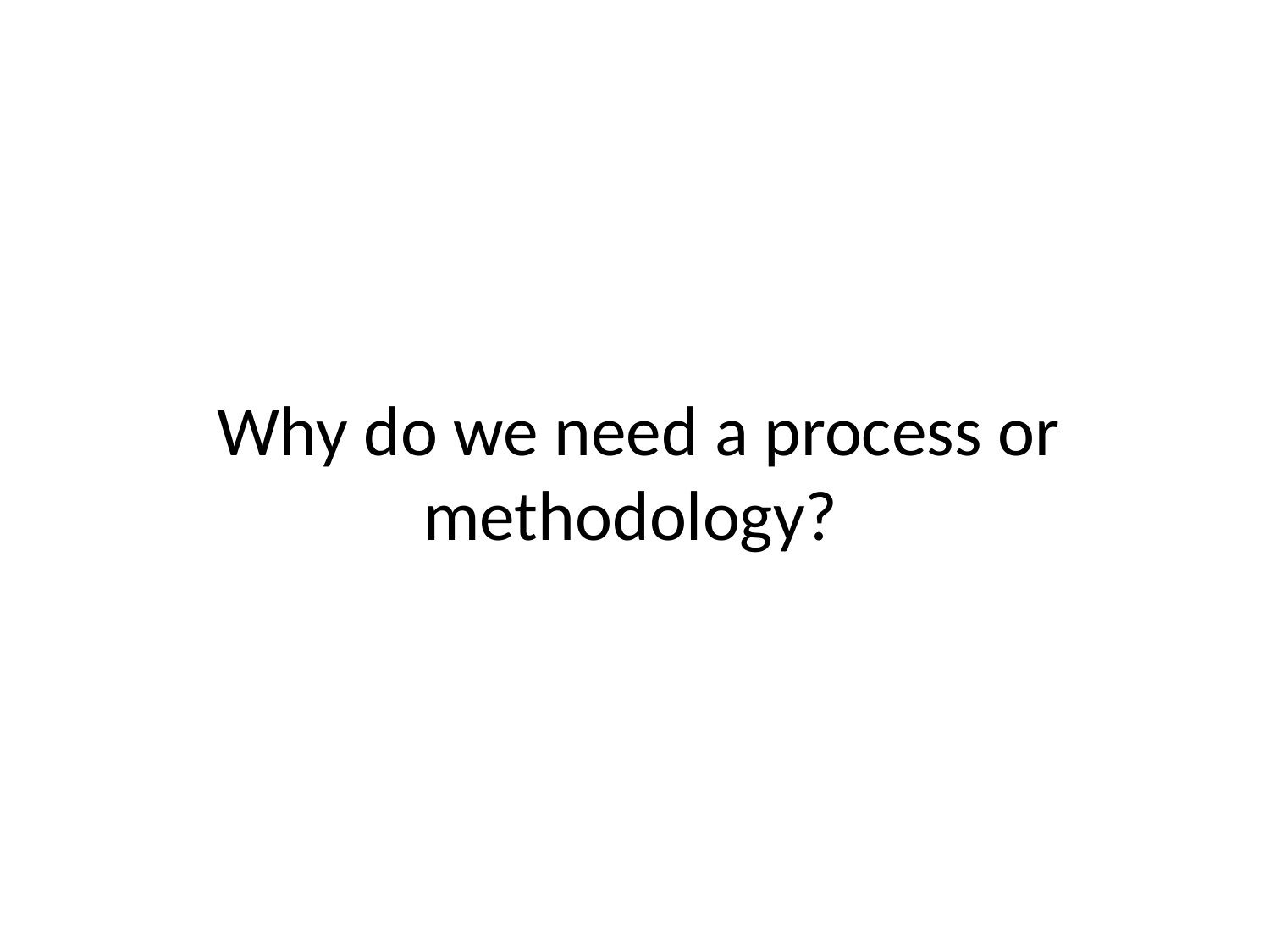

Why do we need a process or methodology?